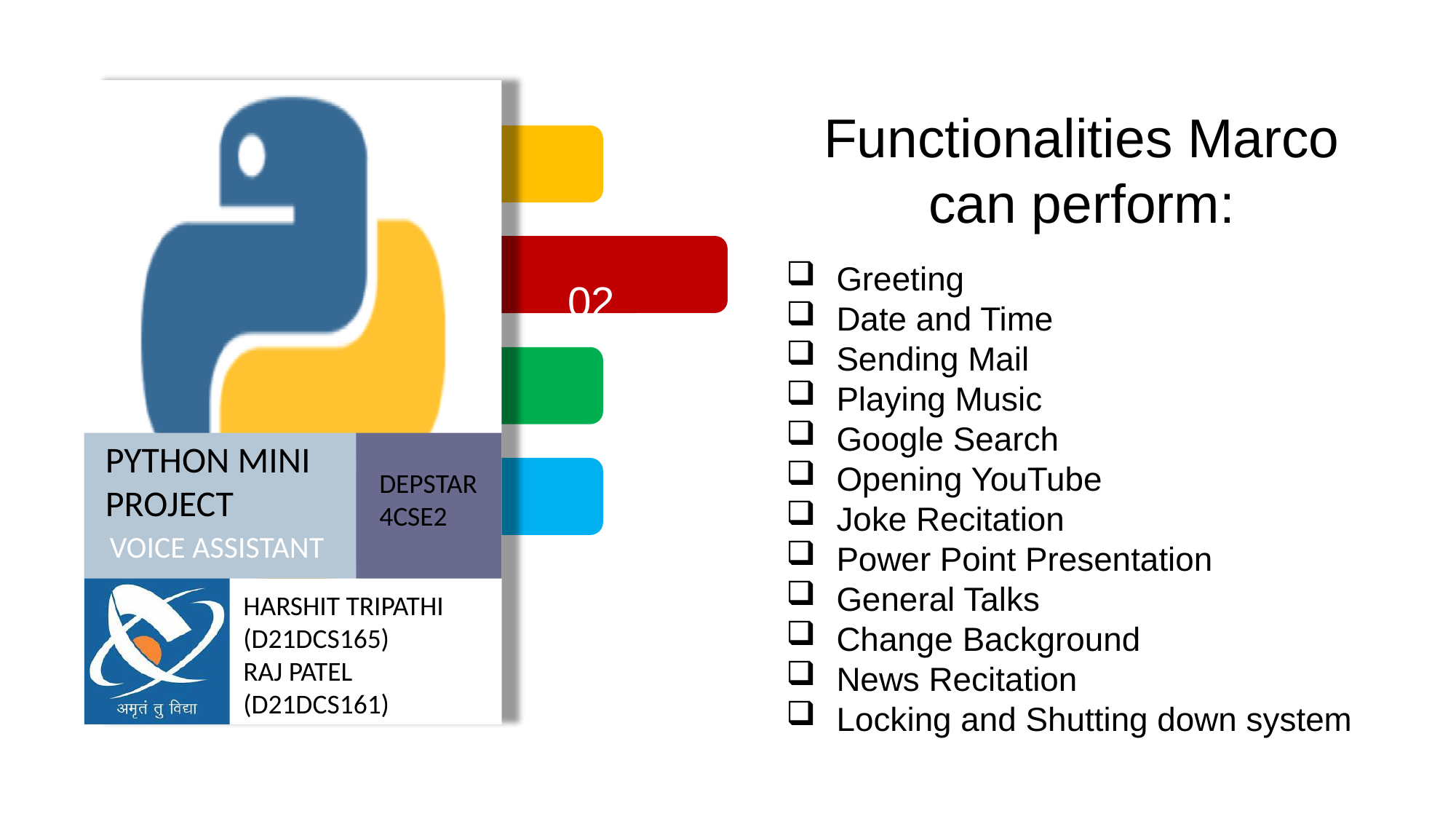

Functionalities Marco can perform:
                  01
                  02
 Greeting
 Date and Time
 Sending Mail
 Playing Music
 Google Search
 Opening YouTube
 Joke Recitation
 Power Point Presentation
 General Talks
 Change Background
 News Recitation
 Locking and Shutting down system
                  03
PYTHON MINI PROJECT

                  04
DEPSTAR
4CSE2
VOICE ASSISTANT

HARSHIT TRIPATHI (D21DCS165)
RAJ PATEL (D21DCS161)